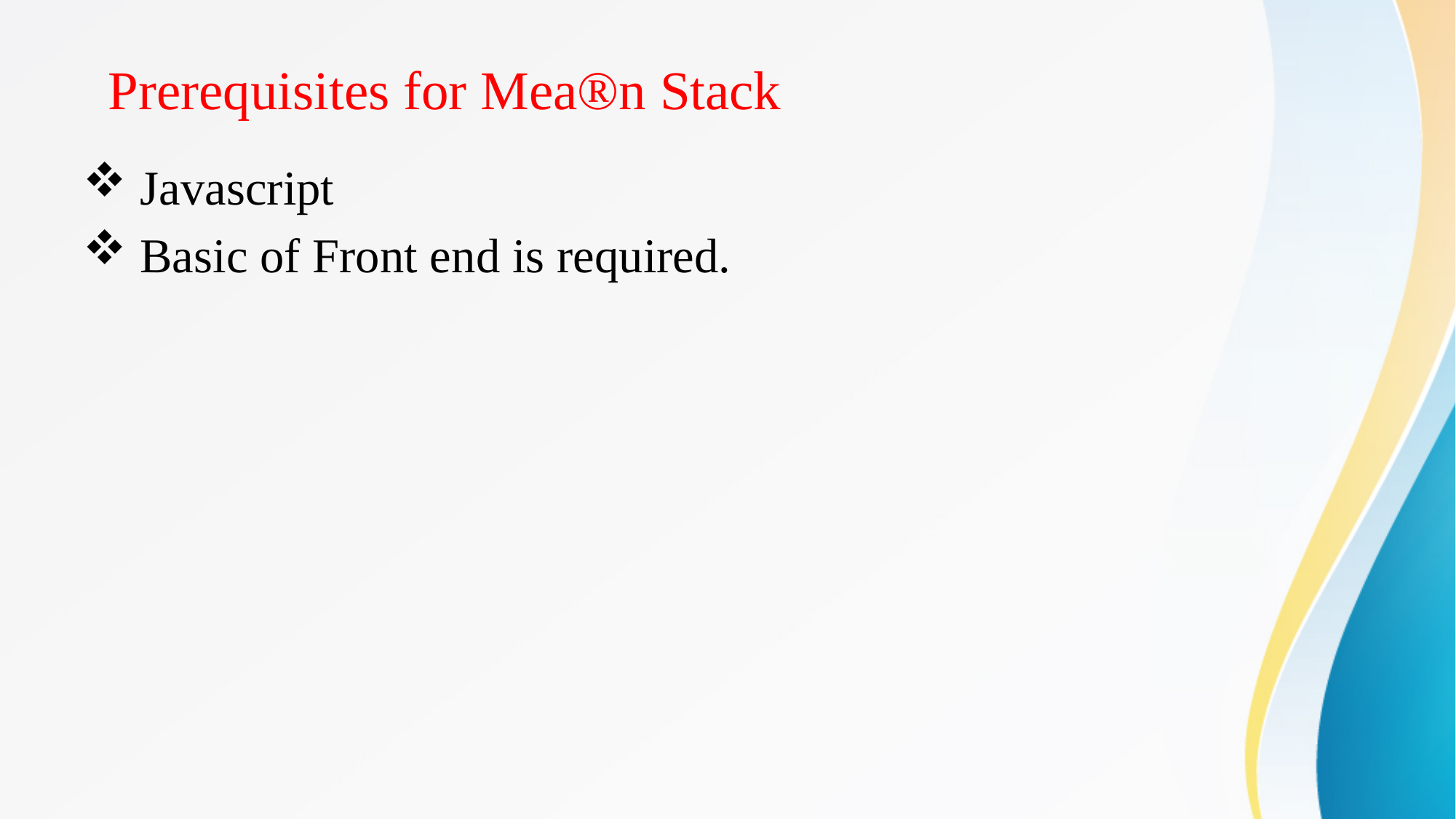

# Prerequisites for Mea®n Stack
 Javascript
 Basic of Front end is required.